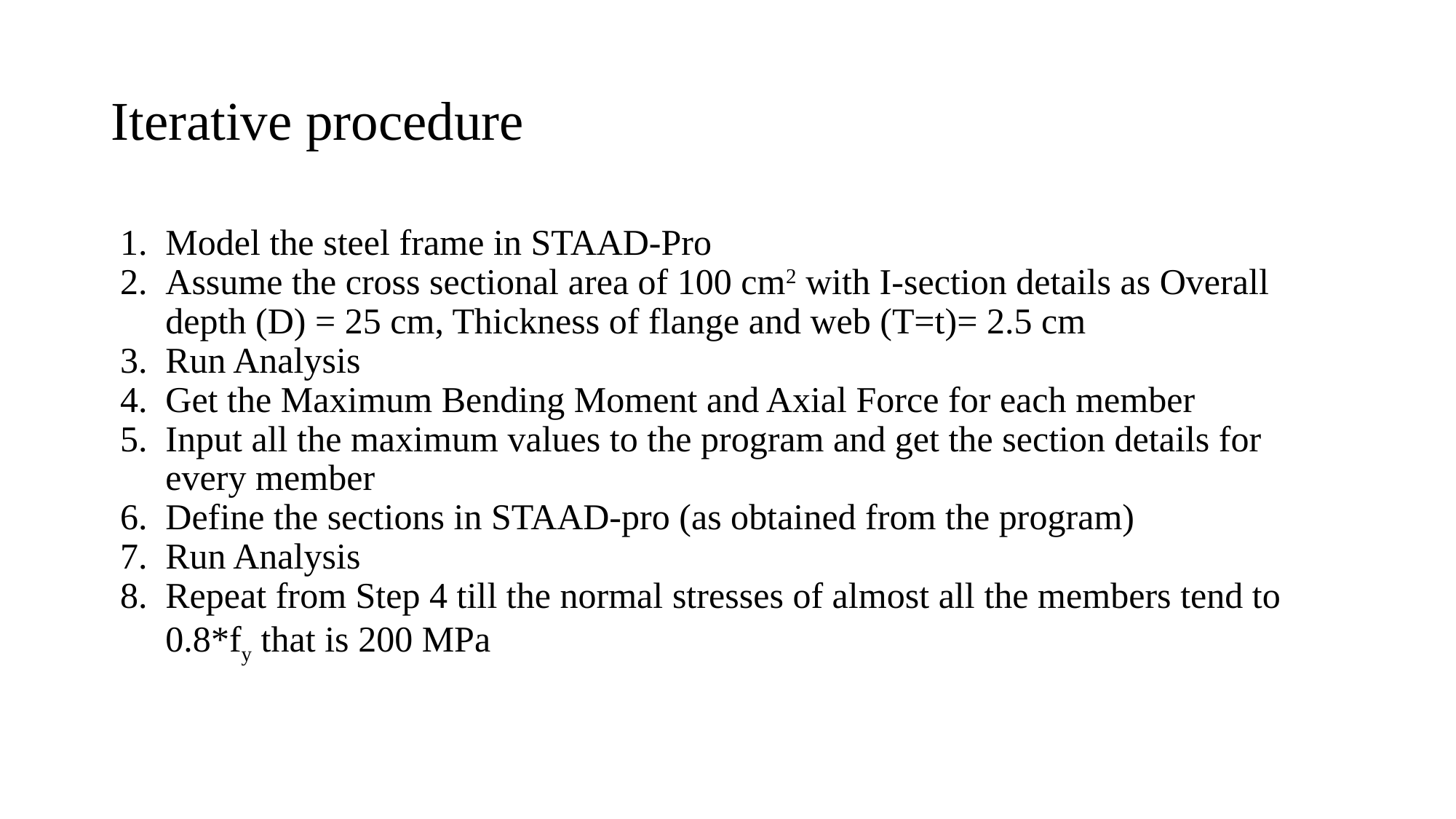

# Iterative procedure
Model the steel frame in STAAD-Pro
Assume the cross sectional area of 100 cm2 with I-section details as Overall depth (D) = 25 cm, Thickness of flange and web (T=t)= 2.5 cm
Run Analysis
Get the Maximum Bending Moment and Axial Force for each member
Input all the maximum values to the program and get the section details for every member
Define the sections in STAAD-pro (as obtained from the program)
Run Analysis
Repeat from Step 4 till the normal stresses of almost all the members tend to 0.8*fy that is 200 MPa